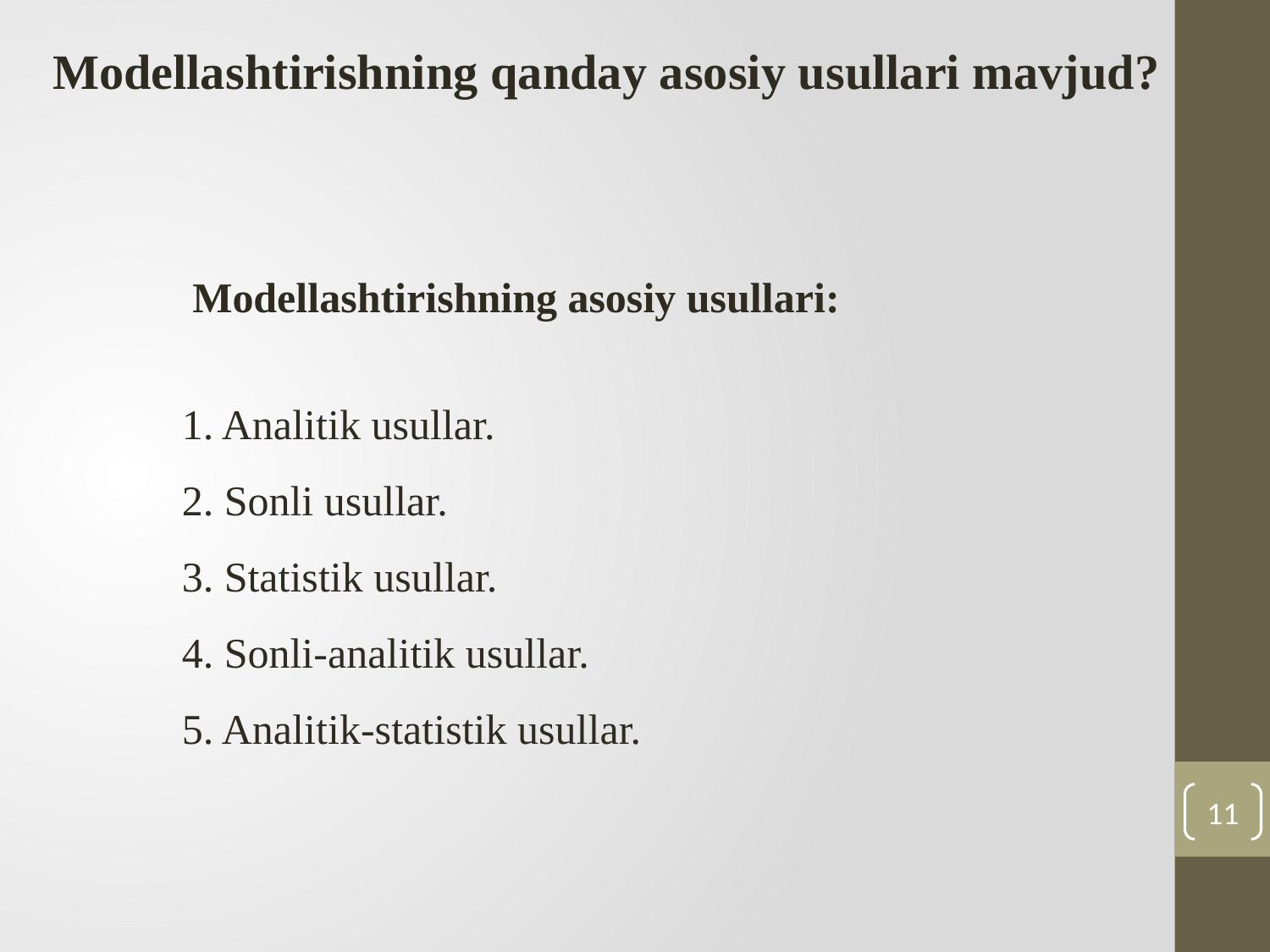

Modellashtirishning qanday asosiy usullari mavjud?
 Modellashtirishning asosiy usullari:

1. Analitik usullar.
2. Sonli usullar.
3. Statistik usullar.
4. Sonli-analitik usullar.
5. Analitik-statistik usullar.
11